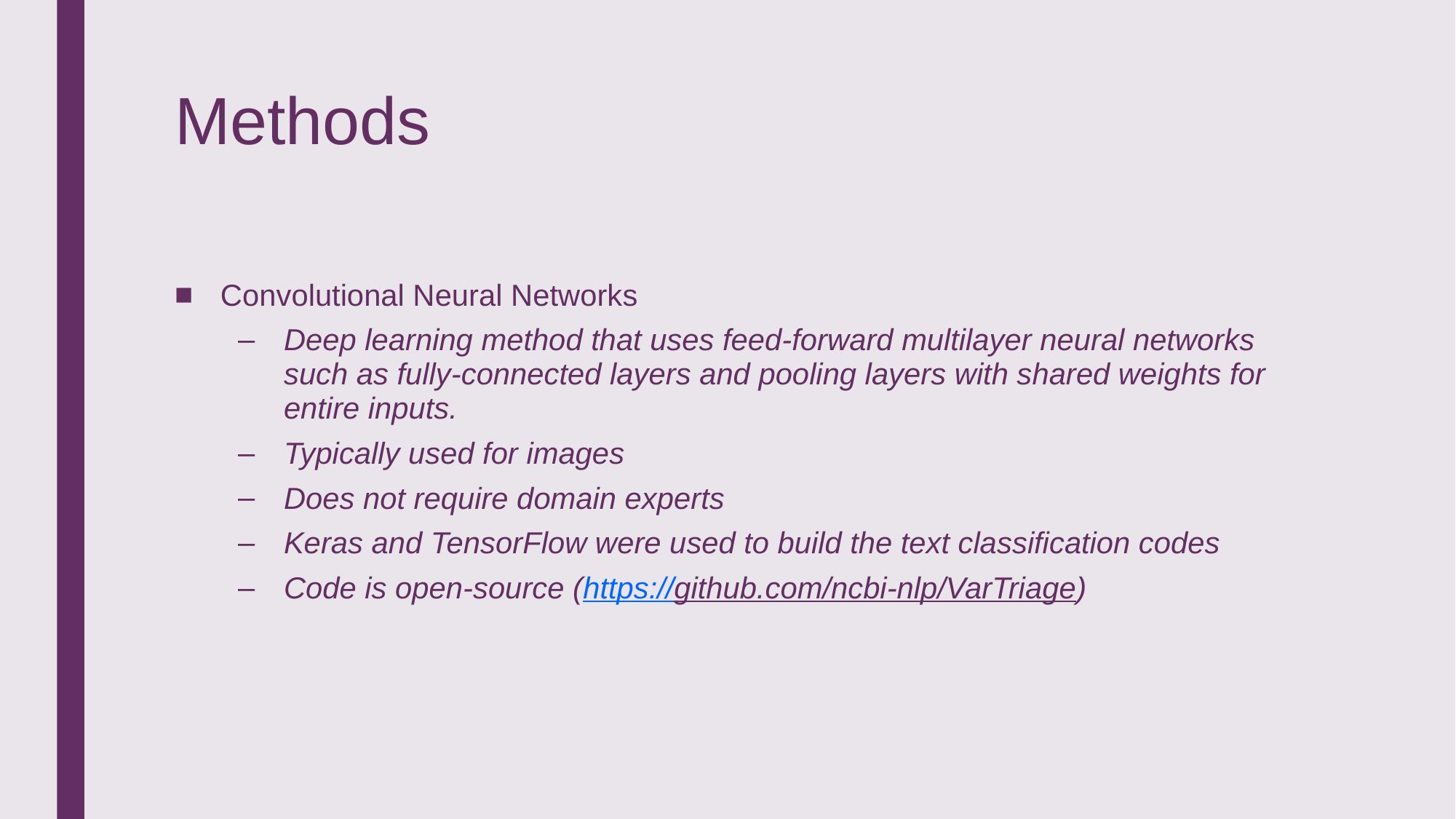

# Methods
Convolutional Neural Networks
Deep learning method that uses feed-forward multilayer neural networks such as fully-connected layers and pooling layers with shared weights for entire inputs.
Typically used for images
Does not require domain experts
Keras and TensorFlow were used to build the text classification codes
Code is open-source (https://github.com/ncbi-nlp/VarTriage)